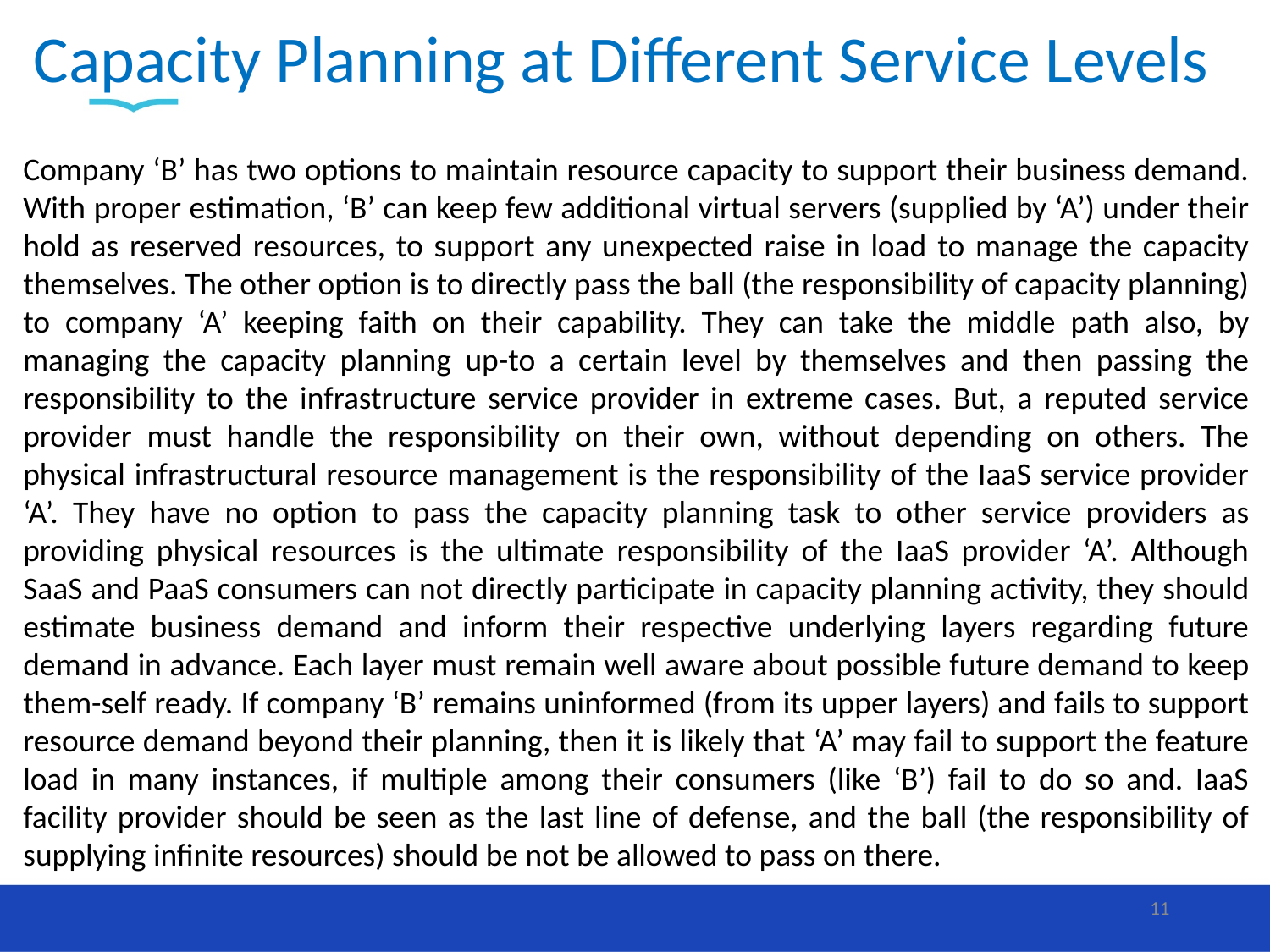

# Capacity Planning at Different Service Levels
Company ‘B’ has two options to maintain resource capacity to support their business demand. With proper estimation, ‘B’ can keep few additional virtual servers (supplied by ‘A’) under their hold as reserved resources, to support any unexpected raise in load to manage the capacity themselves. The other option is to directly pass the ball (the responsibility of capacity planning) to company ‘A’ keeping faith on their capability. They can take the middle path also, by managing the capacity planning up-to a certain level by themselves and then passing the responsibility to the infrastructure service provider in extreme cases. But, a reputed service provider must handle the responsibility on their own, without depending on others. The physical infrastructural resource management is the responsibility of the IaaS service provider ‘A’. They have no option to pass the capacity planning task to other service providers as providing physical resources is the ultimate responsibility of the IaaS provider ‘A’. Although SaaS and PaaS consumers can not directly participate in capacity planning activity, they should estimate business demand and inform their respective underlying layers regarding future demand in advance. Each layer must remain well aware about possible future demand to keep them-self ready. If company ‘B’ remains uninformed (from its upper layers) and fails to support resource demand beyond their planning, then it is likely that ‘A’ may fail to support the feature load in many instances, if multiple among their consumers (like ‘B’) fail to do so and. IaaS facility provider should be seen as the last line of defense, and the ball (the responsibility of supplying infinite resources) should be not be allowed to pass on there.
11